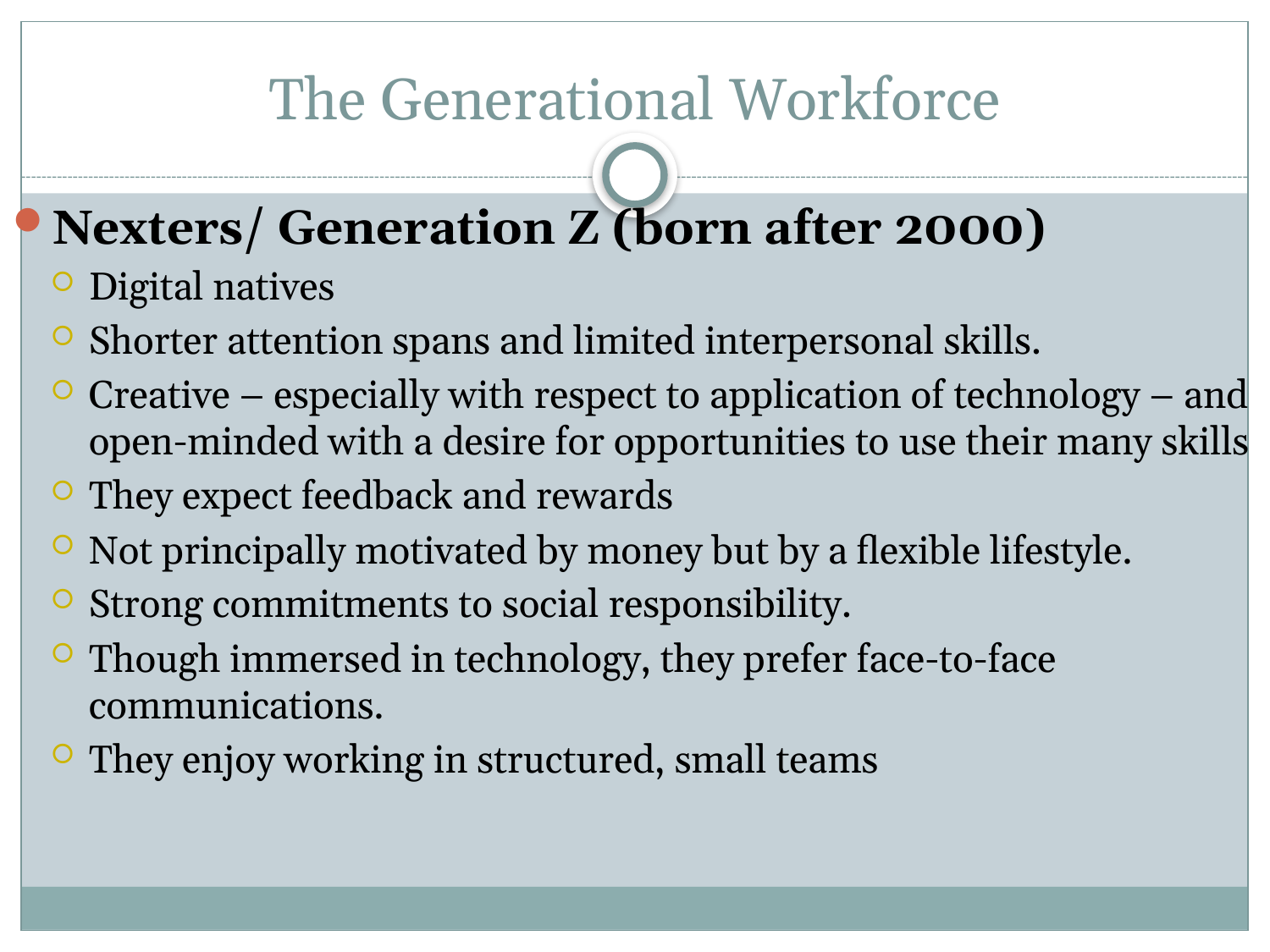

# The Generational Workforce
Nexters/ Generation Z (born after 2000)
Digital natives
Shorter attention spans and limited interpersonal skills.
Creative – especially with respect to application of technology – and open-minded with a desire for opportunities to use their many skills
They expect feedback and rewards
Not principally motivated by money but by a flexible lifestyle.
Strong commitments to social responsibility.
Though immersed in technology, they prefer face-to-face communications.
They enjoy working in structured, small teams